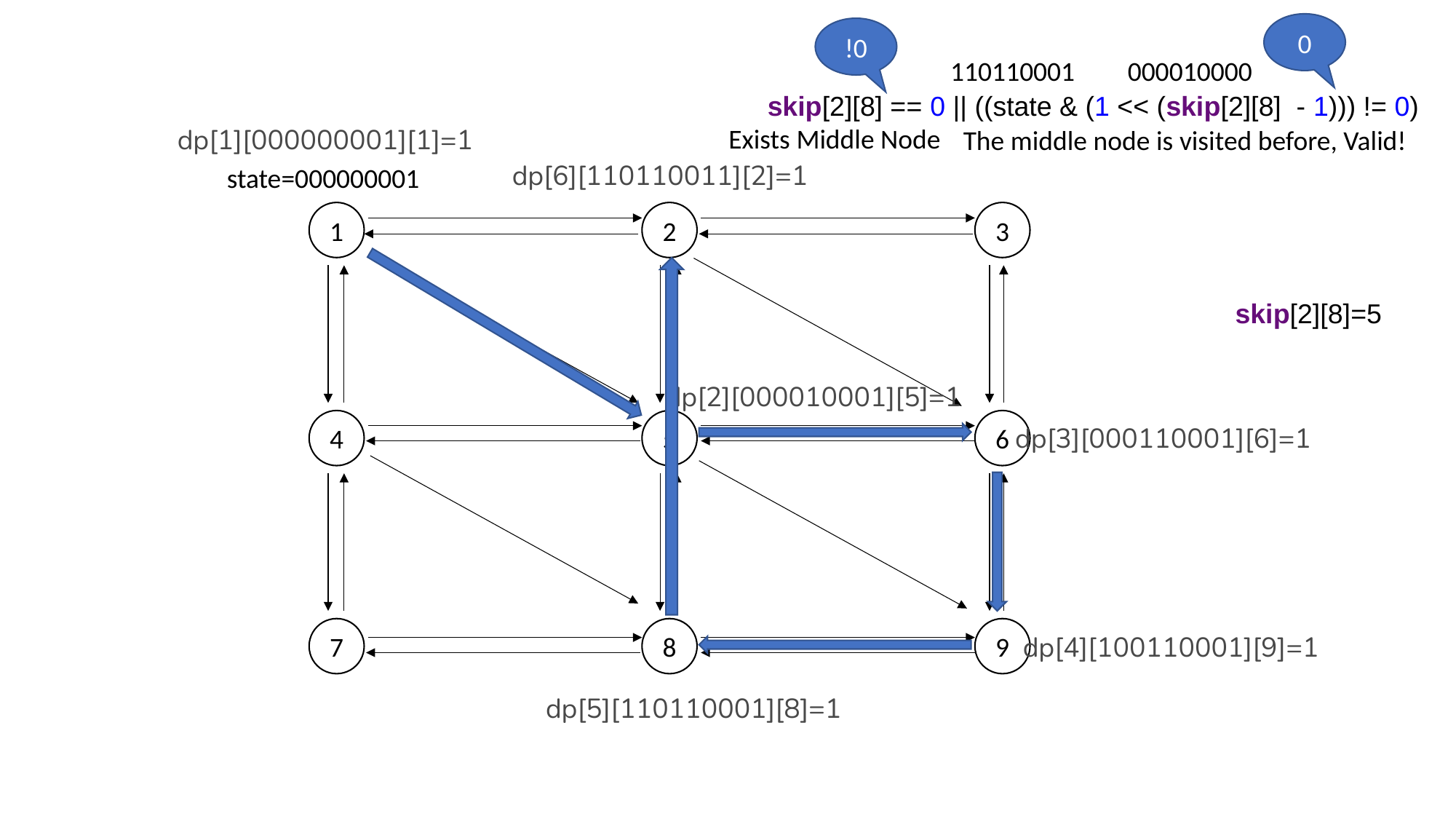

0
!0
110110001
000010000
skip[2][8] == 0 || ((state & (1 << (skip[2][8]  - 1))) != 0)
Exists Middle Node
dp[1][000000001][1]=1
The middle node is visited before, Valid!
dp[6][110110011][2]=1
state=000000001
1
2
3
skip[2][8]=5

dp[2][000010001][5]=1
4
5
6
dp[3][000110001][6]=1

7
8
9
dp[4][100110001][9]=1

dp[5][110110001][8]=1